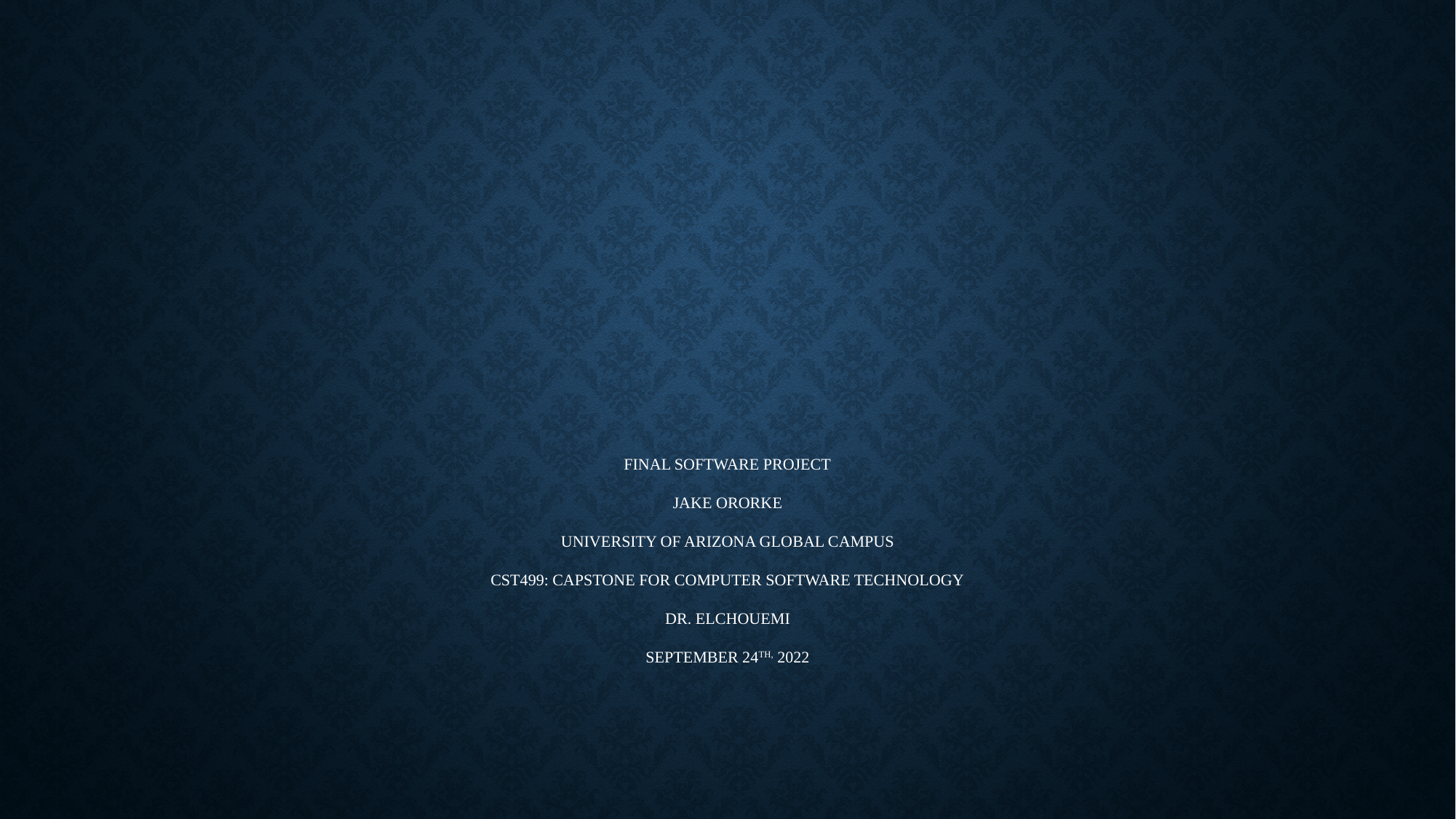

# Final Software Project Jake Ororke University of Arizona Global Campus CST499: Capstone for Computer Software Technology Dr. Elchouemi September 24th, 2022